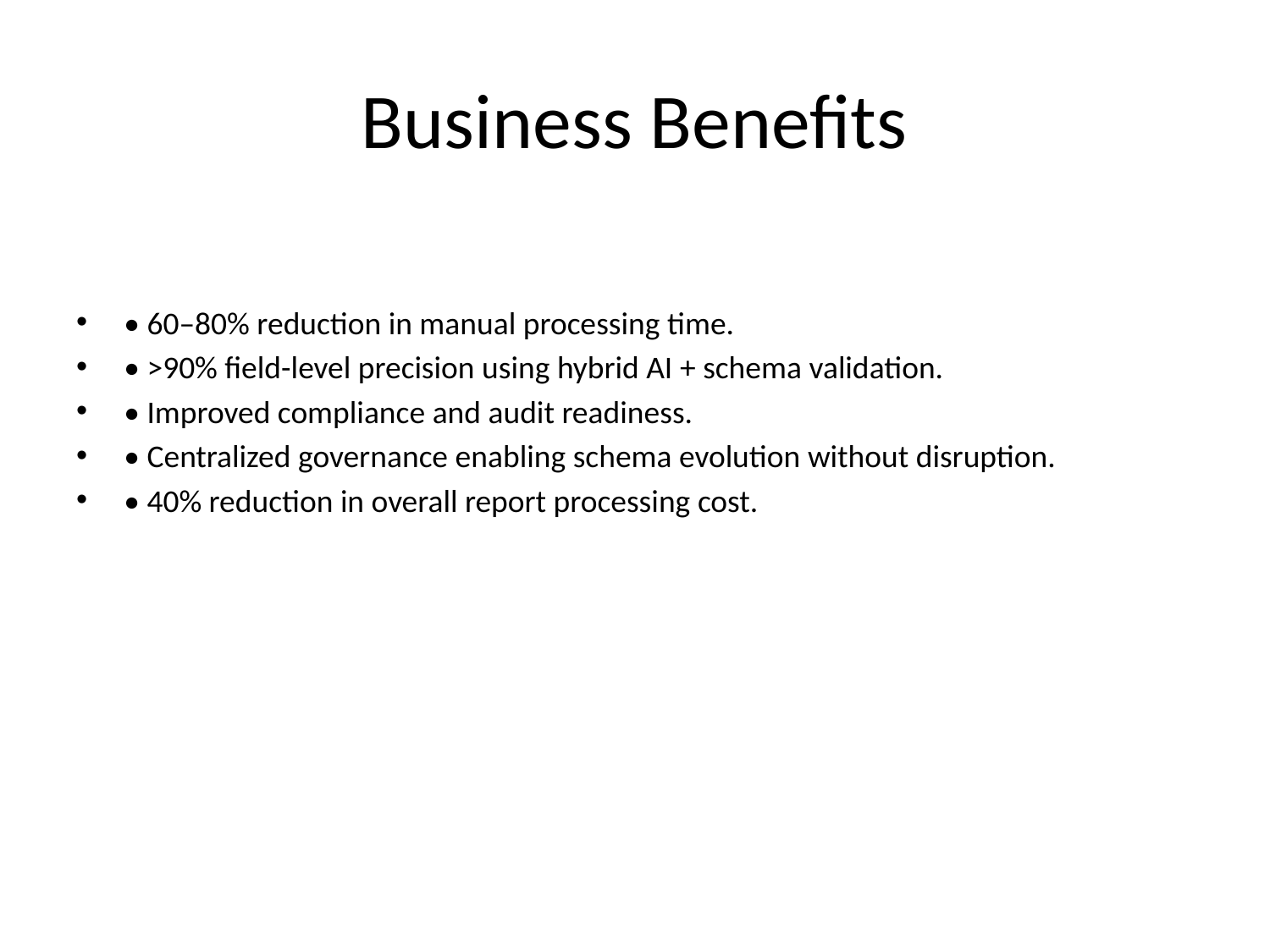

# Business Benefits

• 60–80% reduction in manual processing time.
• >90% field-level precision using hybrid AI + schema validation.
• Improved compliance and audit readiness.
• Centralized governance enabling schema evolution without disruption.
• 40% reduction in overall report processing cost.